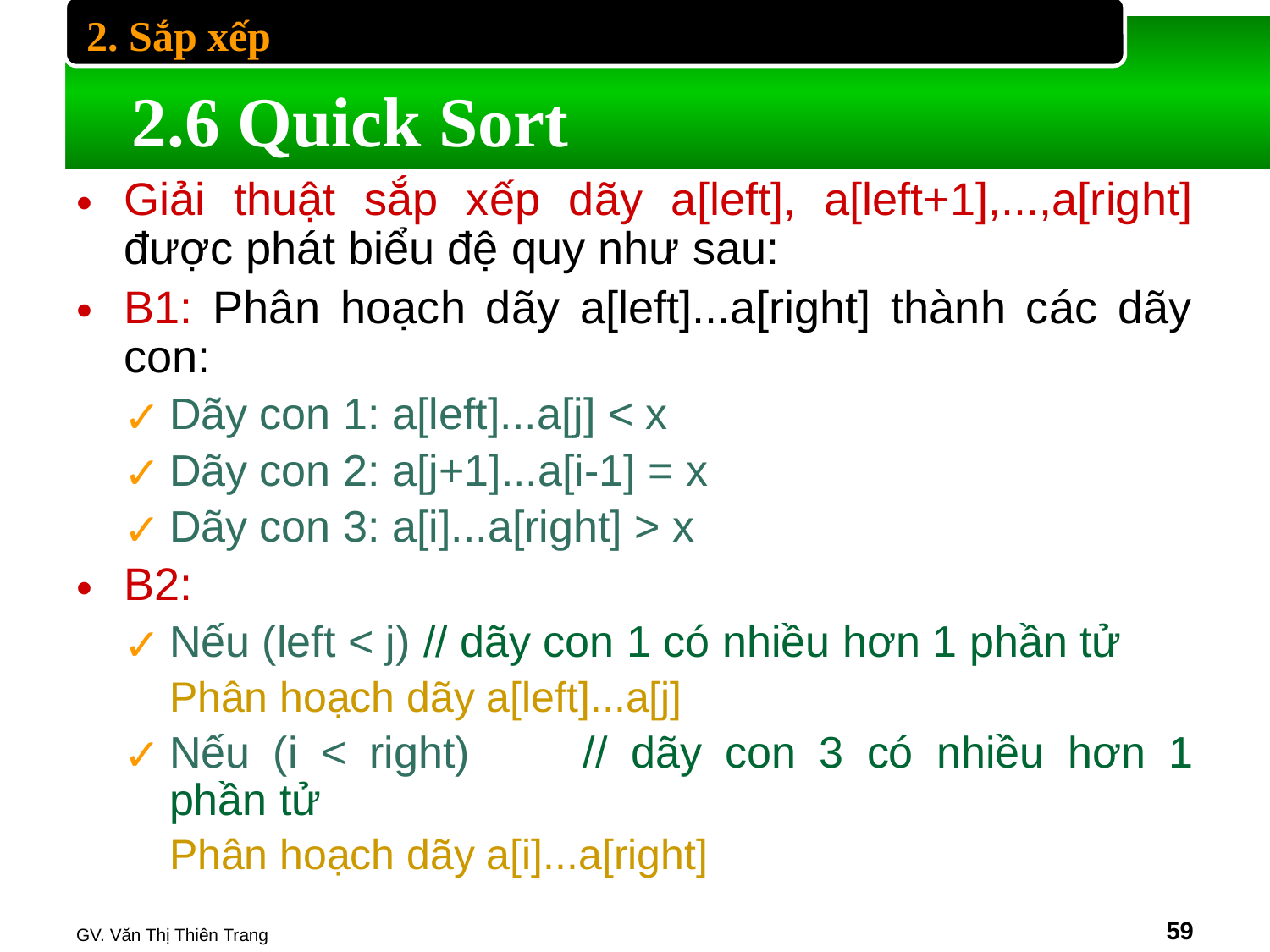

2. Sắp xếp
# 2.6 Quick Sort
Giải thuật sắp xếp dãy a[left], a[left+1],...,a[right] được phát biểu đệ quy như sau:
B1: Phân hoạch dãy a[left]...a[right] thành các dãy con:
Dãy con 1: a[left]...a[j] < x
Dãy con 2: a[j+1]...a[i-1] = x
Dãy con 3: a[i]...a[right] > x
B2:
Nếu (left < j)	// dãy con 1 có nhiều hơn 1 phần tử
Phân hoạch dãy a[left]...a[j]
Nếu (i < right)	// dãy con 3 có nhiều hơn 1 phần tử
Phân hoạch dãy a[i]...a[right]
GV. Văn Thị Thiên Trang
59